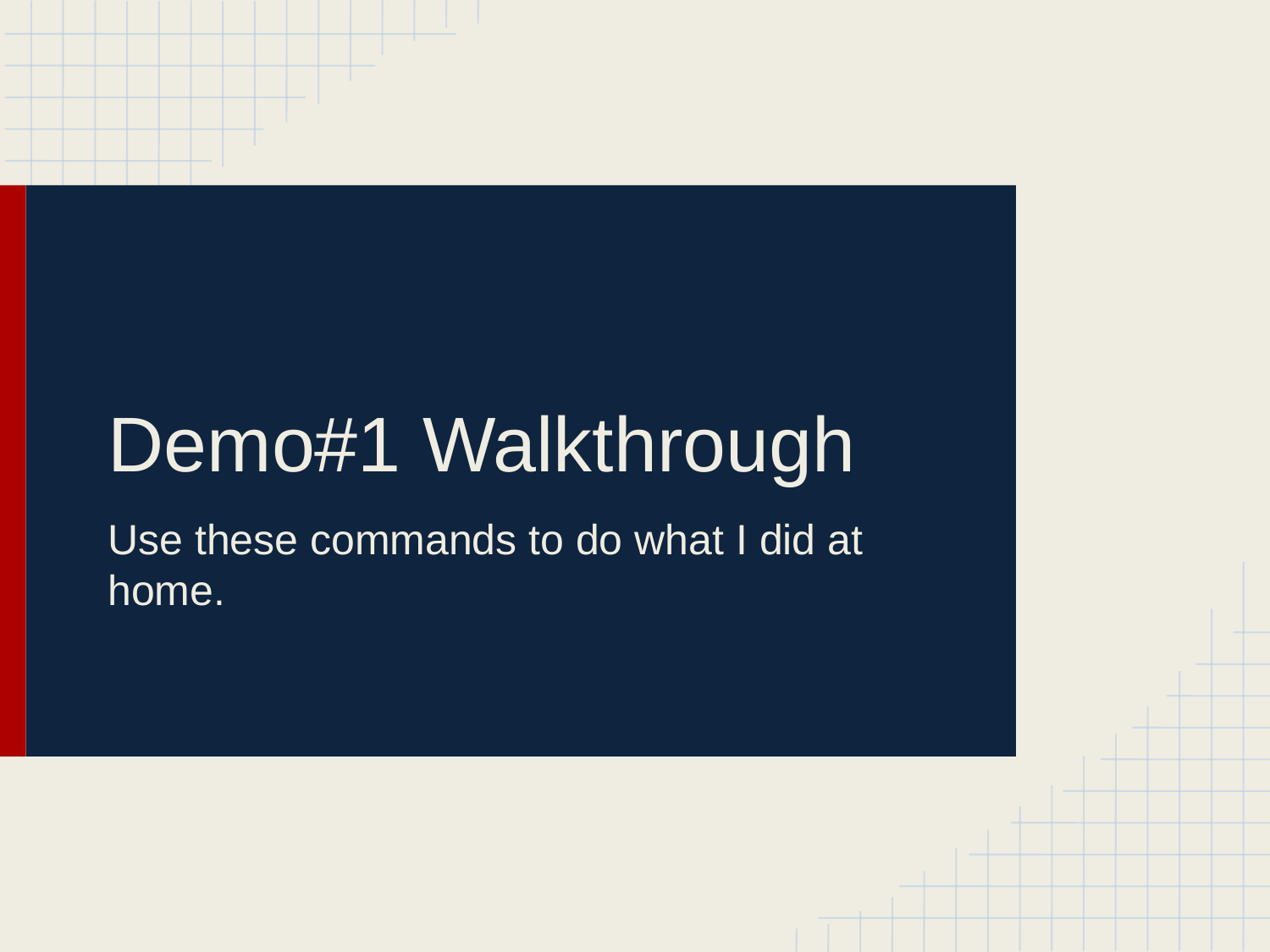

# Demo#1 Walkthrough
Use these commands to do what I did at home.